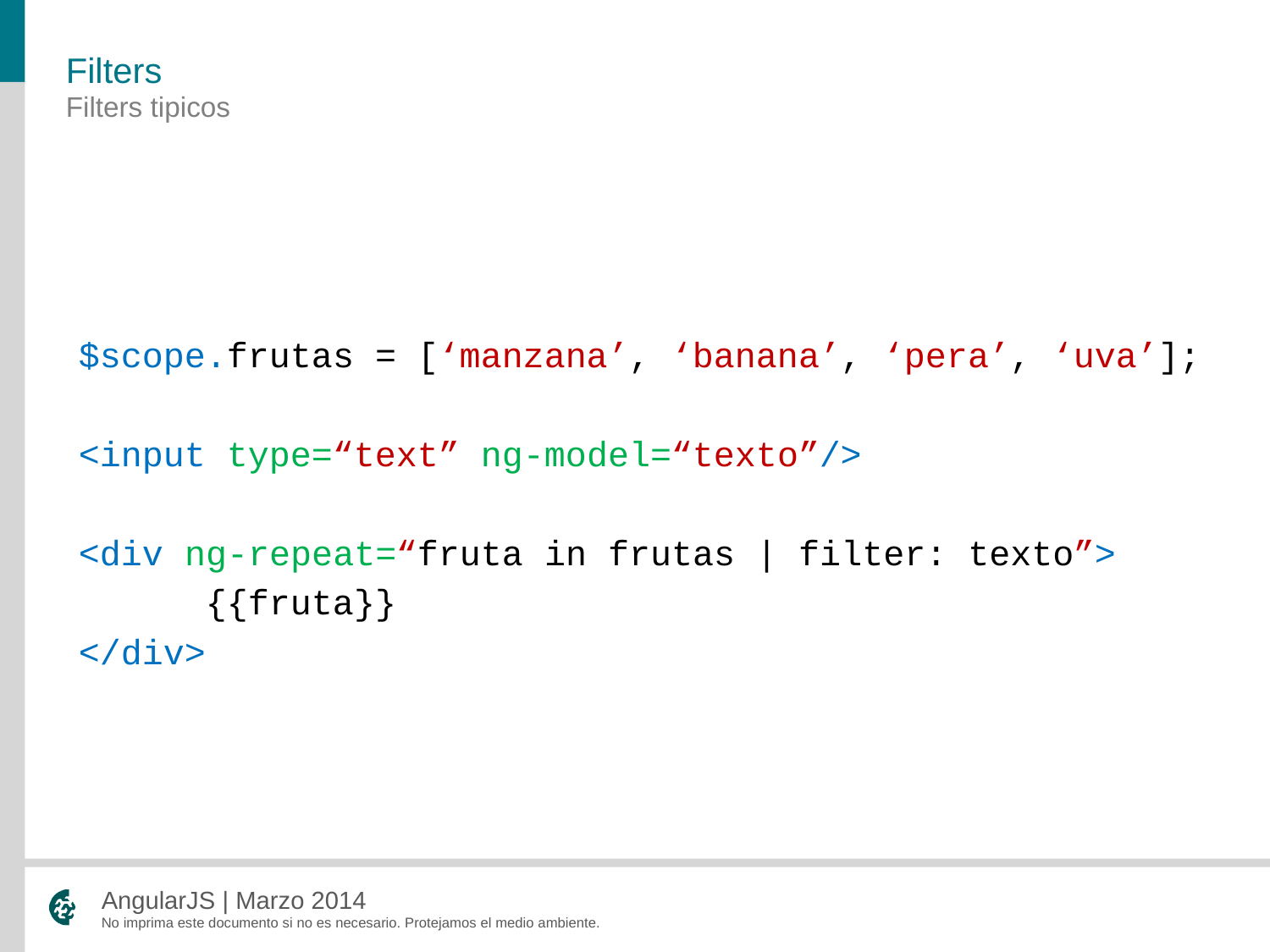

# Filters
Filters tipicos
$scope.frutas = [‘manzana’, ‘banana’, ‘pera’, ‘uva’];

<input type=“text” ng-model=“texto”/>

<div ng-repeat=“fruta in frutas | filter: texto”>
	{{fruta}}
</div>